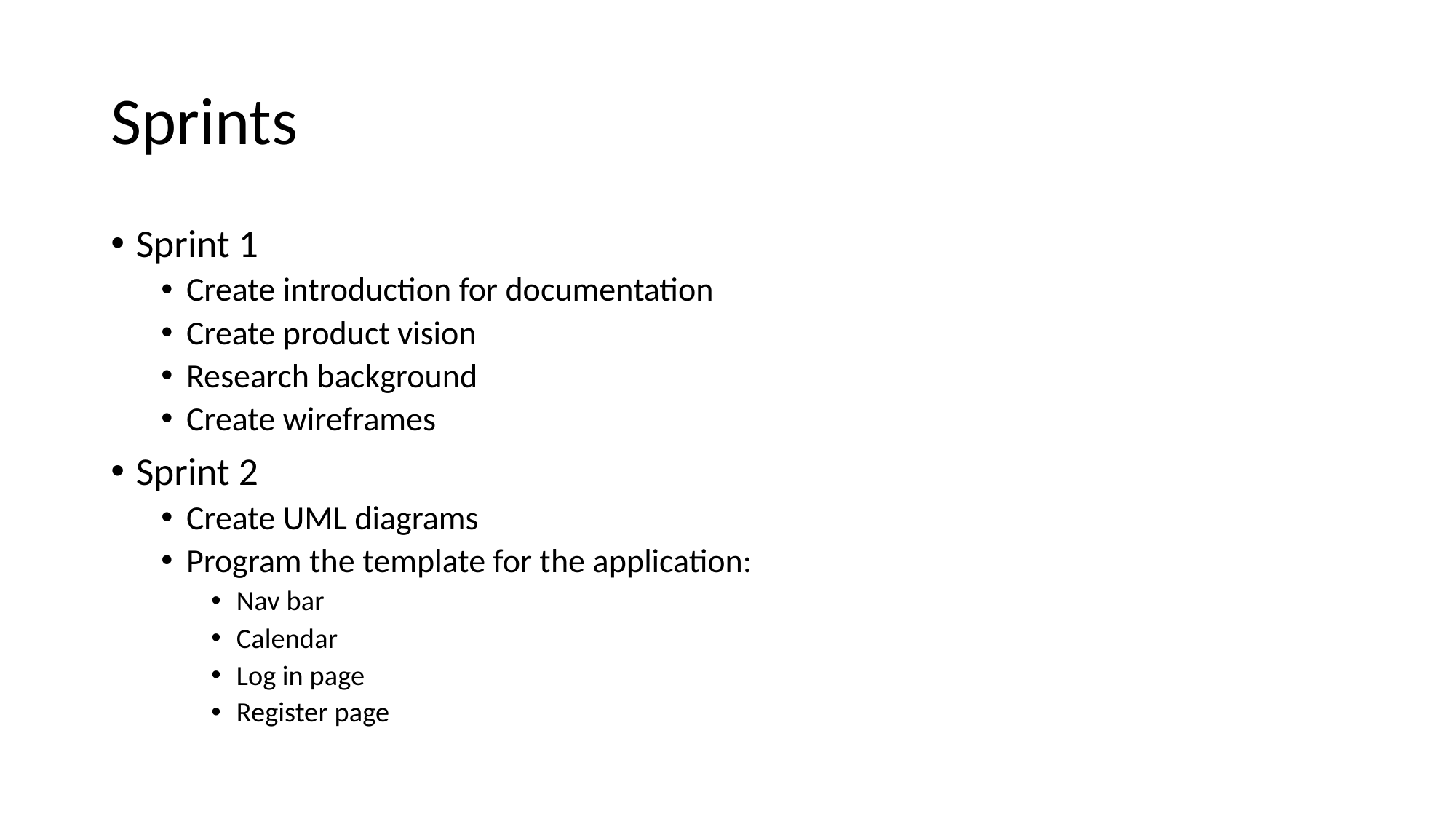

# Sprints
Sprint 1
Create introduction for documentation
Create product vision
Research background
Create wireframes
Sprint 2
Create UML diagrams
Program the template for the application:
Nav bar
Calendar
Log in page
Register page